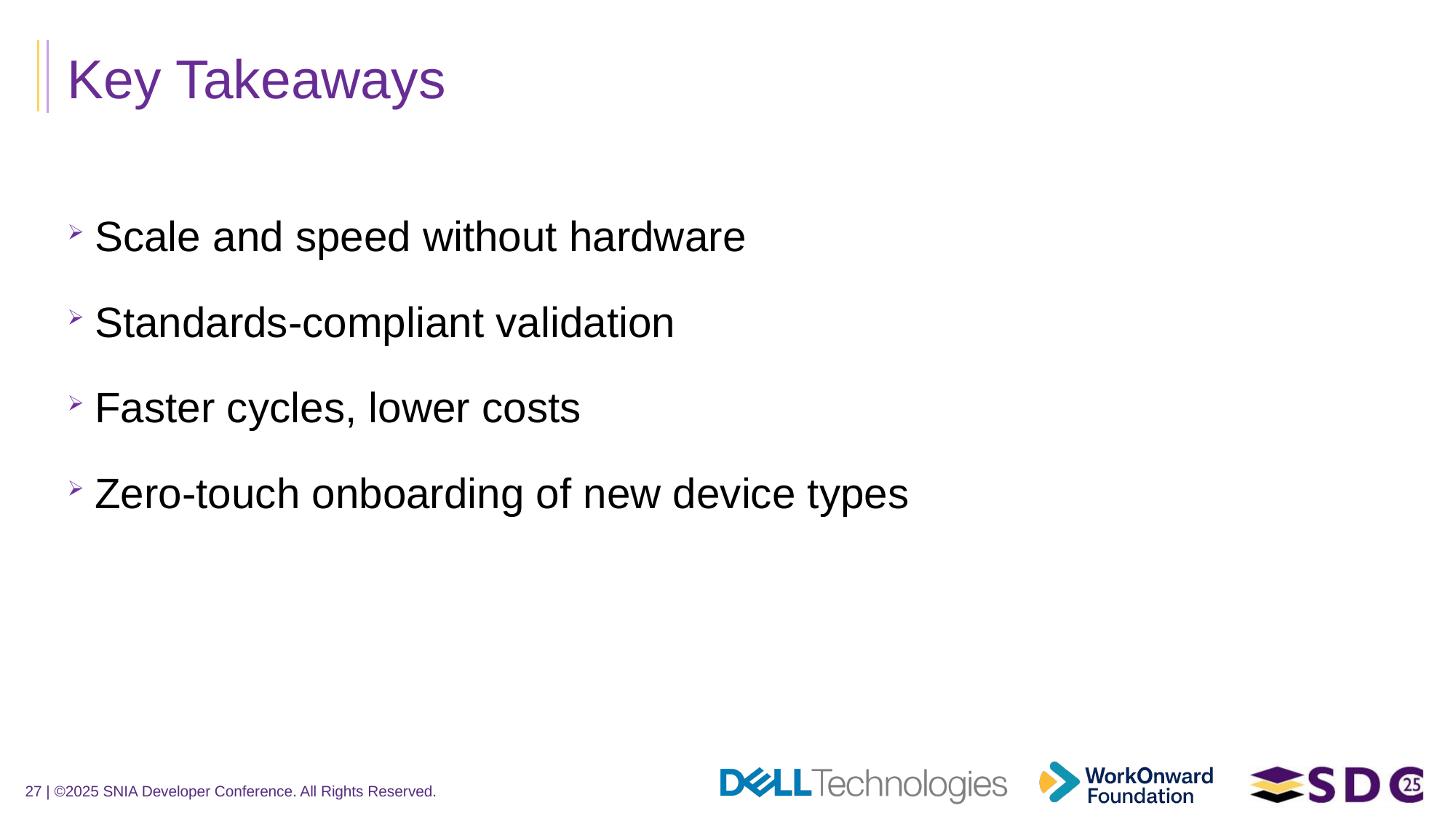

# Key Takeaways
Scale and speed without hardware
Standards-compliant validation
Faster cycles, lower costs
Zero-touch onboarding of new device types